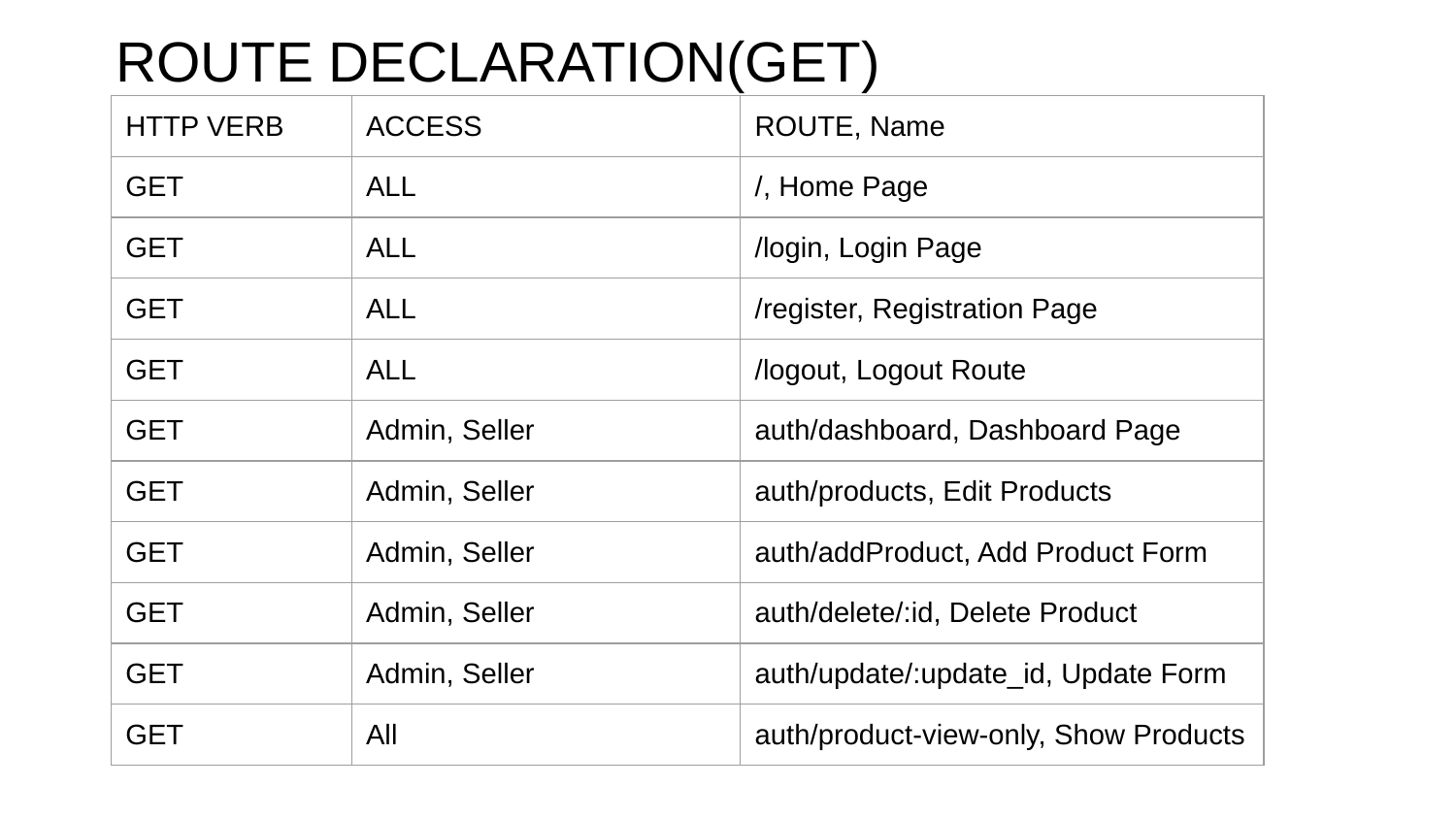

# ROUTE DECLARATION(GET)
| HTTP VERB | ACCESS | ROUTE, Name |
| --- | --- | --- |
| GET | ALL | /, Home Page |
| GET | ALL | /login, Login Page |
| GET | ALL | /register, Registration Page |
| GET | ALL | /logout, Logout Route |
| GET | Admin, Seller | auth/dashboard, Dashboard Page |
| GET | Admin, Seller | auth/products, Edit Products |
| GET | Admin, Seller | auth/addProduct, Add Product Form |
| GET | Admin, Seller | auth/delete/:id, Delete Product |
| GET | Admin, Seller | auth/update/:update\_id, Update Form |
| GET | All | auth/product-view-only, Show Products |